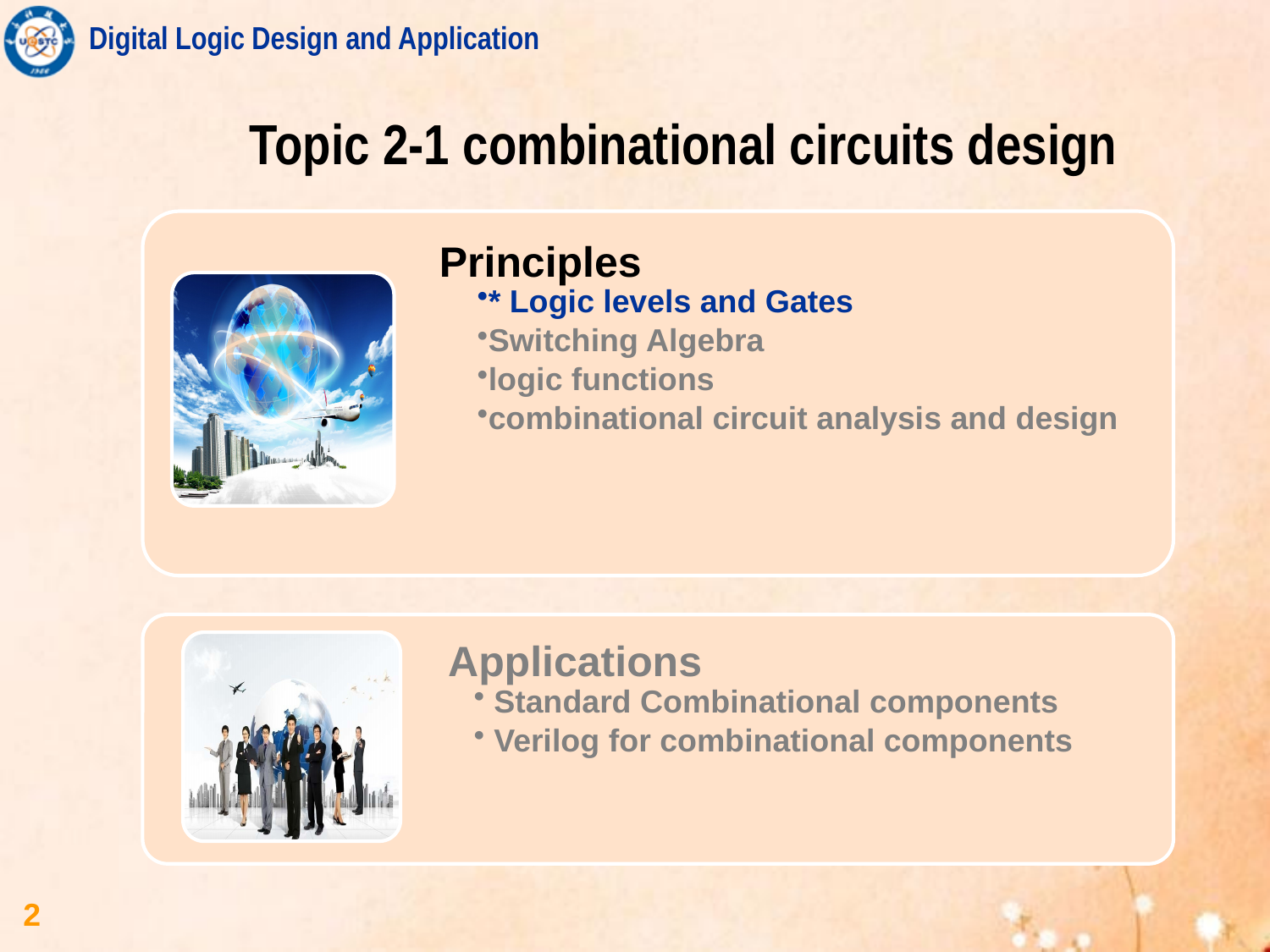

Topic 2-1 combinational circuits design
 Principles
* Logic levels and Gates
Switching Algebra
logic functions
combinational circuit analysis and design

  Applications
 Standard Combinational components
 Verilog for combinational components
2